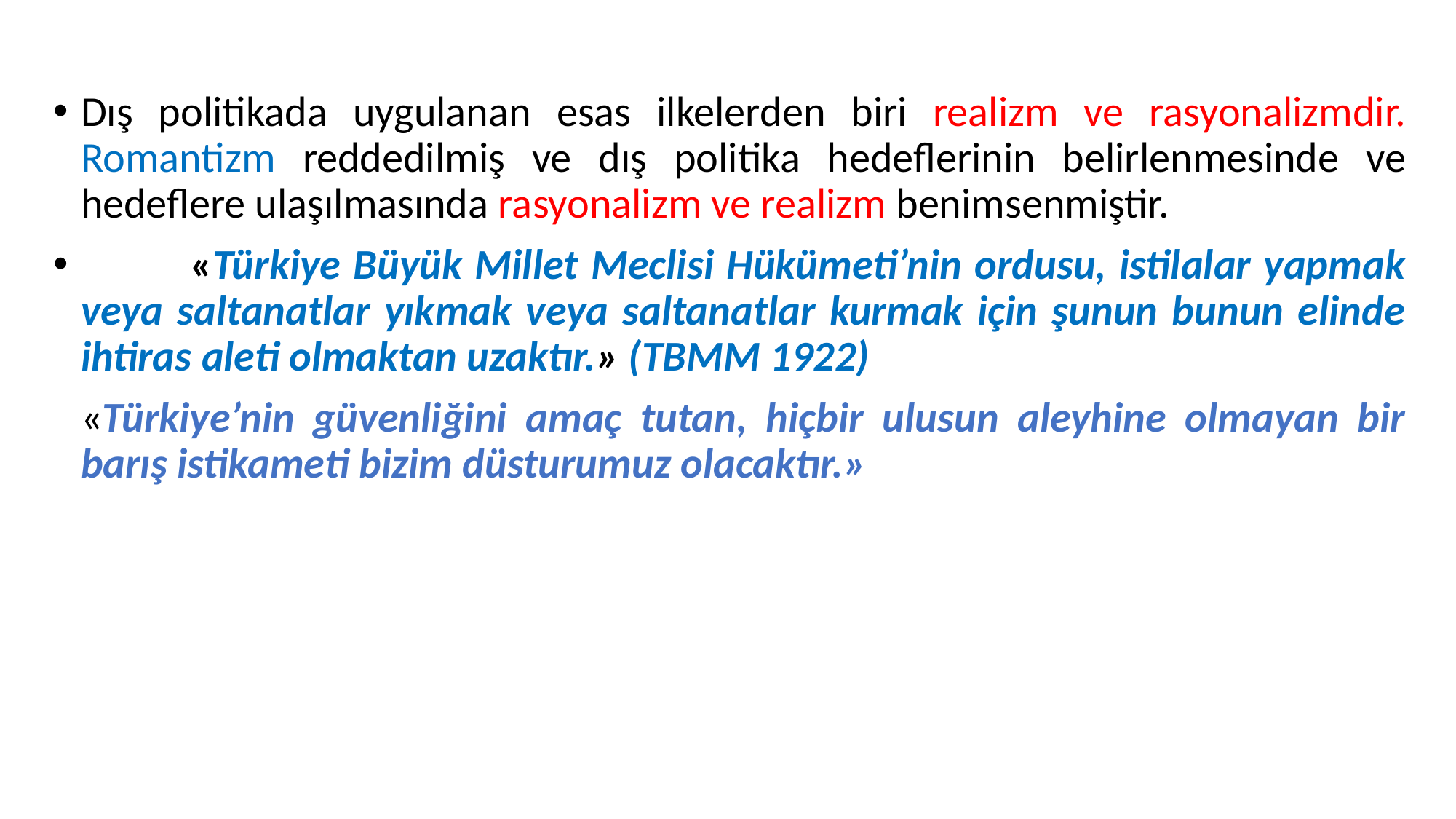

Dış politikada uygulanan esas ilkelerden biri realizm ve rasyonalizmdir. Romantizm reddedilmiş ve dış politika hedeflerinin belirlenmesinde ve hedeflere ulaşılmasında rasyonalizm ve realizm benimsenmiştir.
 	«Türkiye Büyük Millet Meclisi Hükümeti’nin ordusu, istilalar yapmak veya saltanatlar yıkmak veya saltanatlar kurmak için şunun bunun elinde ihtiras aleti olmaktan uzaktır.» (TBMM 1922)
	«Türkiye’nin güvenliğini amaç tutan, hiçbir ulusun aleyhine olmayan bir barış istikameti bizim düsturumuz olacaktır.»